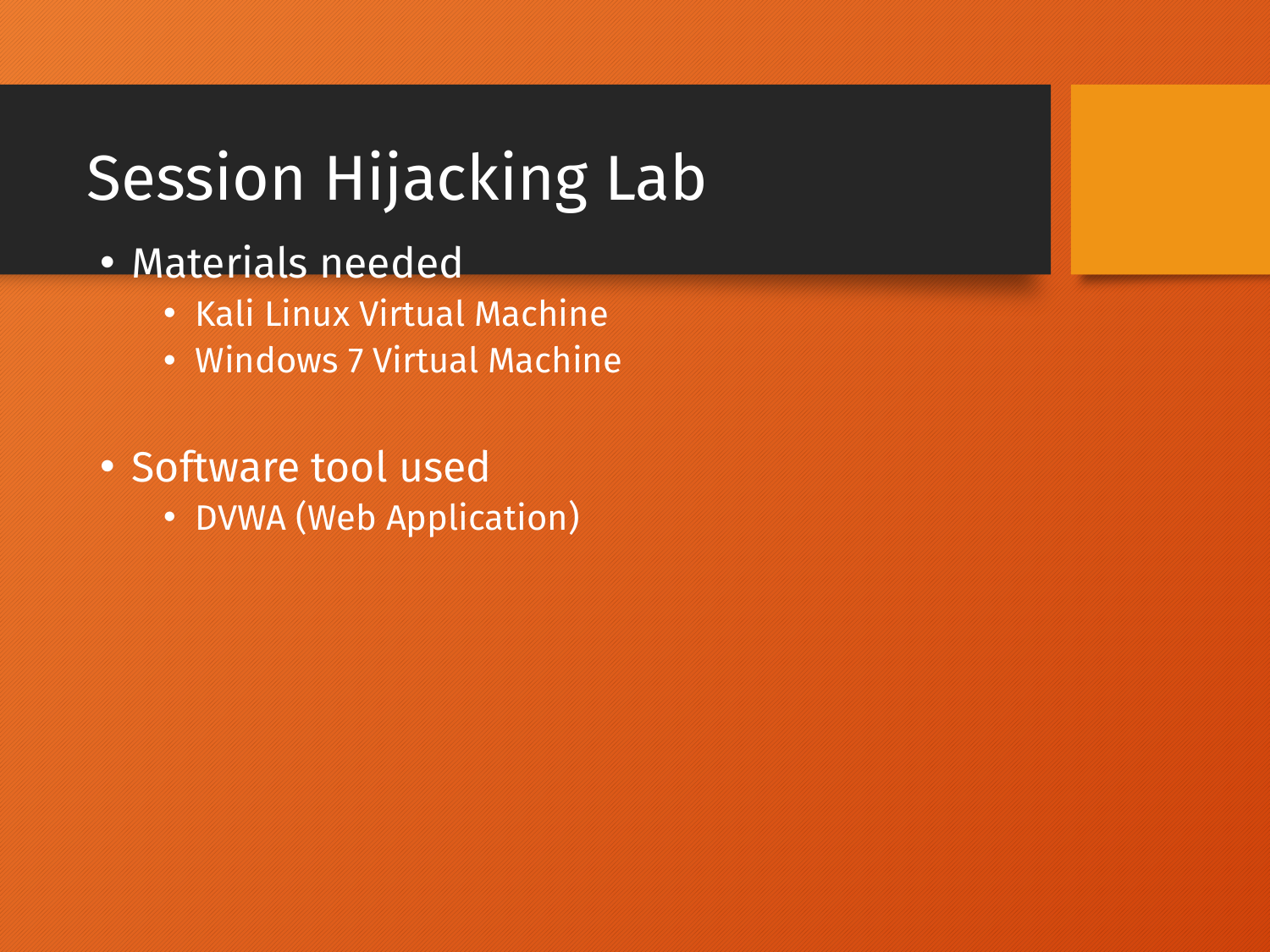

# Session Hijacking Lab
Materials needed
Kali Linux Virtual Machine
Windows 7 Virtual Machine

Software tool used
DVWA (Web Application)